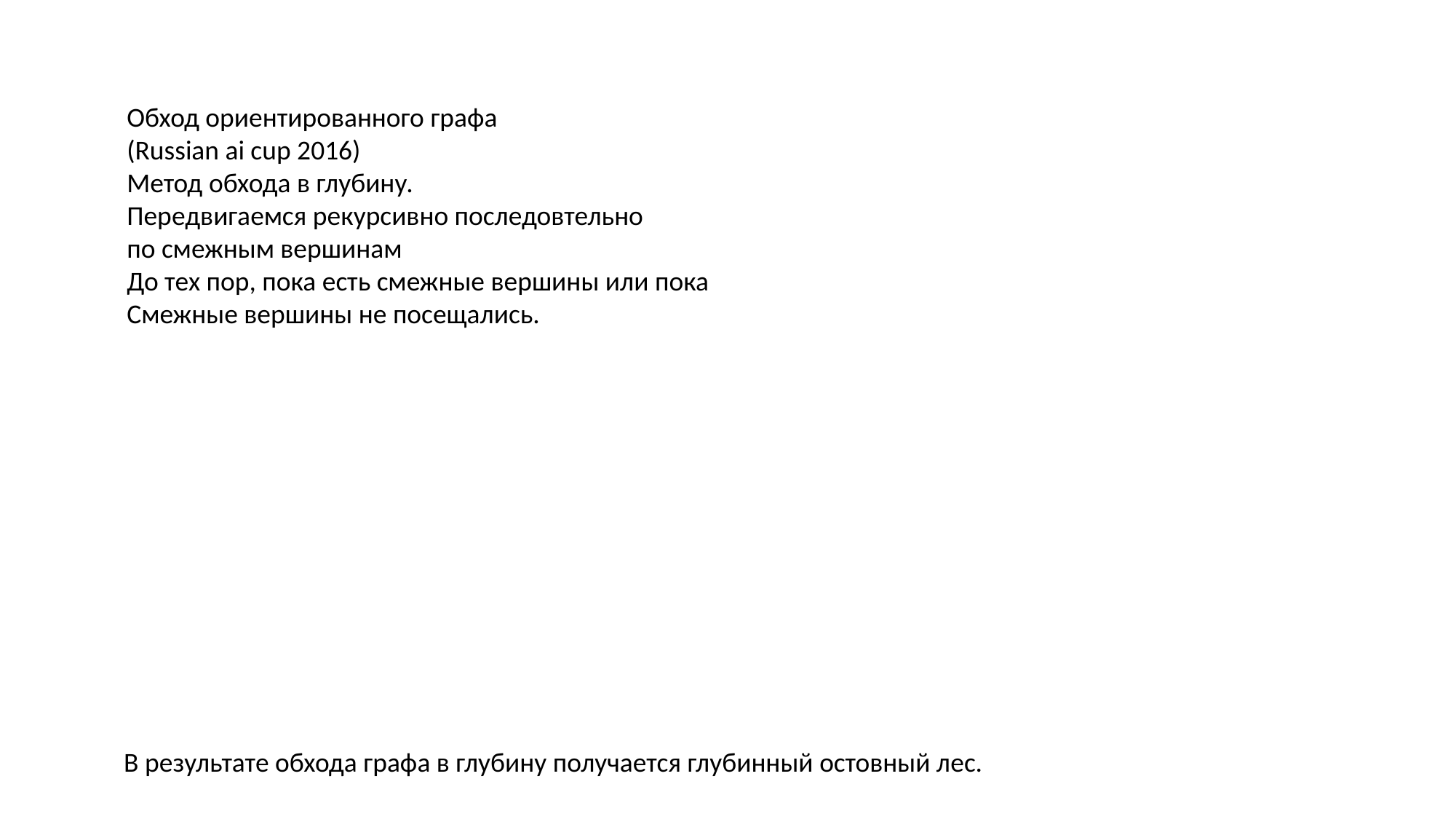

Обход ориентированного графа
(Russian ai cup 2016)
Метод обхода в глубину.
Передвигаемся рекурсивно последовтельно
по смежным вершинам
До тех пор, пока есть смежные вершины или пока
Смежные вершины не посещались.

В результате обхода графа в глубину получается глубинный остовный лес.